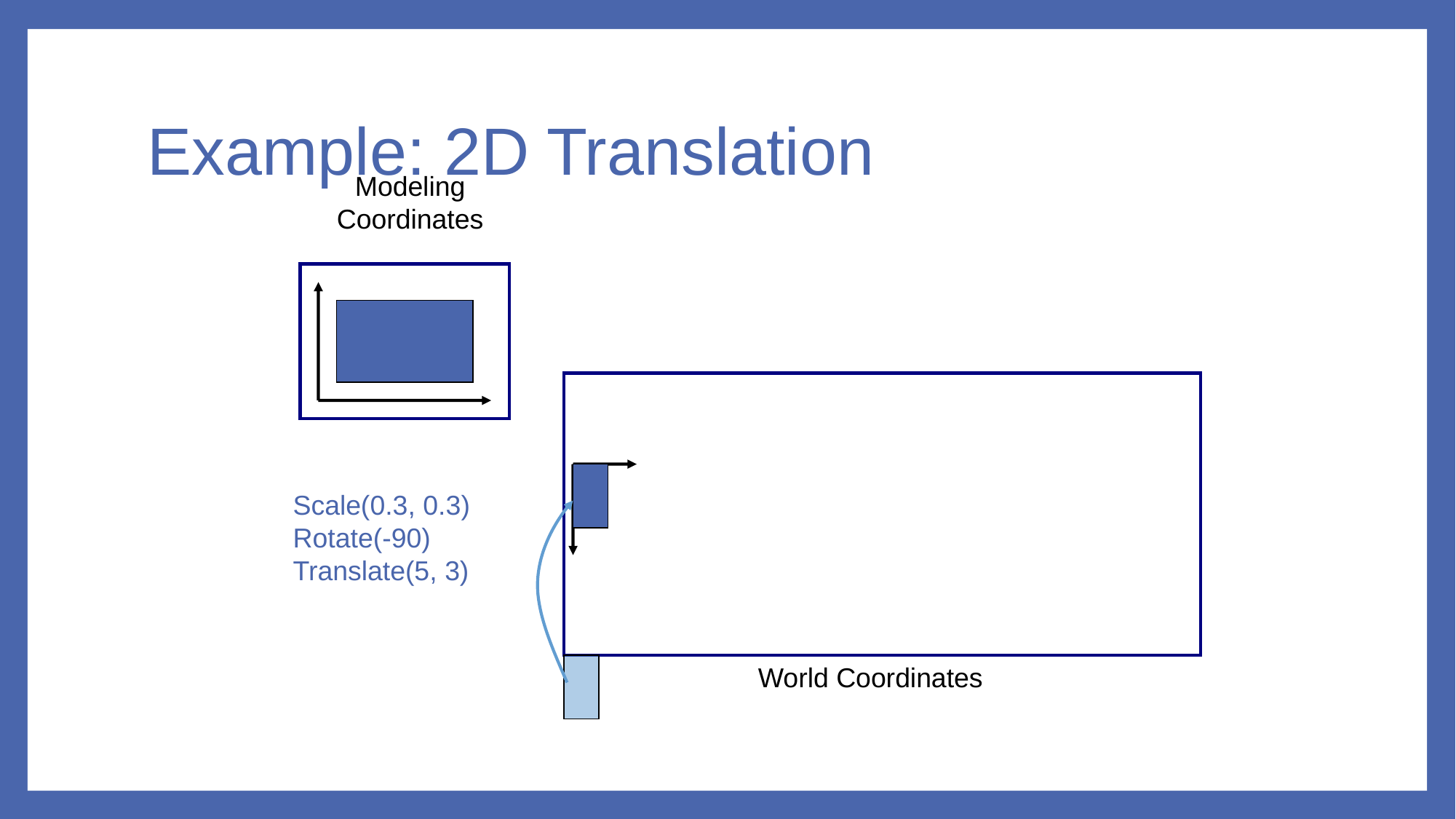

# Example: 2D Translation
Modeling
Coordinates

Scale(0.3, 0.3)
Rotate(-90)
Translate(5, 3)

World Coordinates